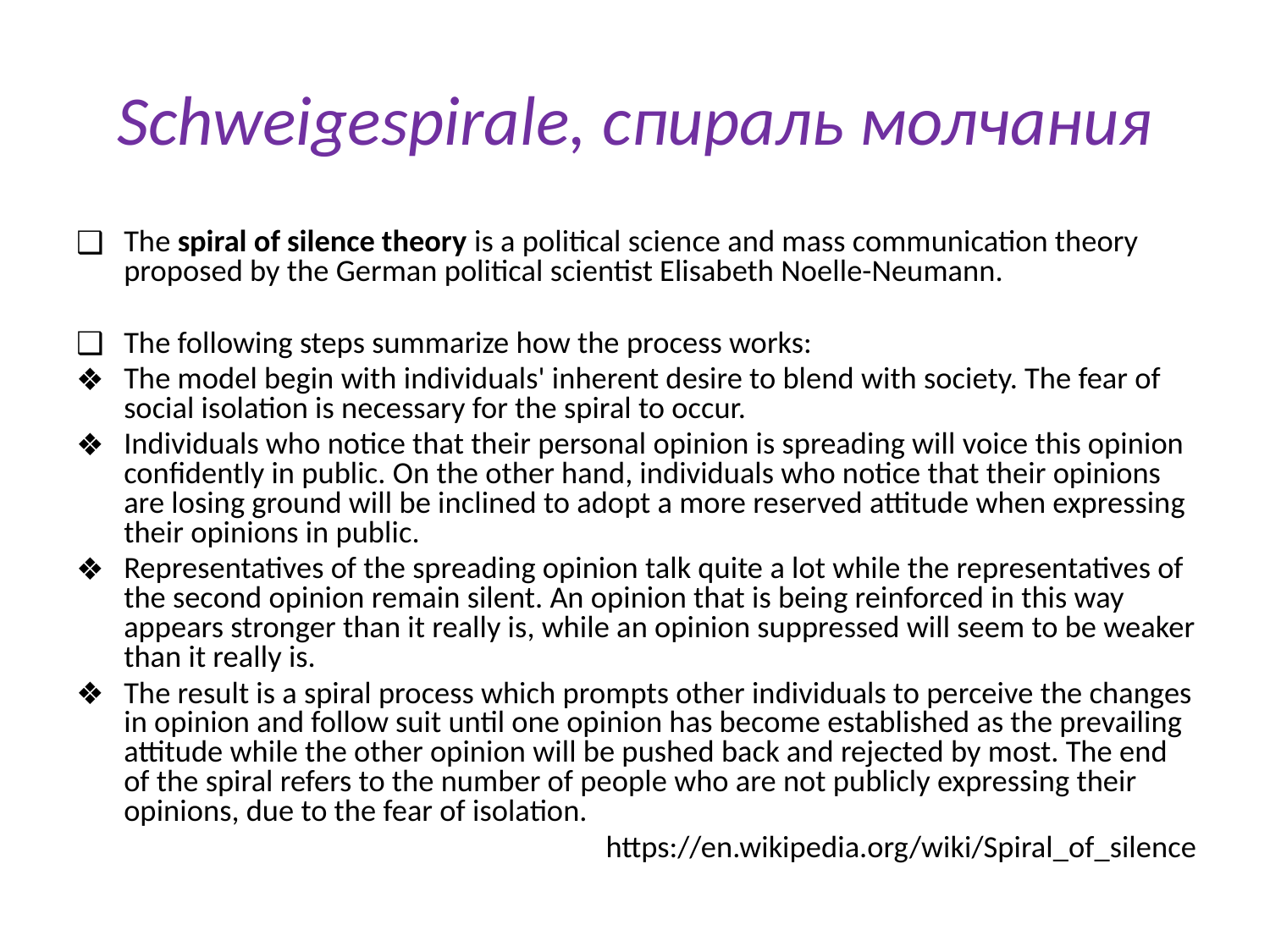

# Schweigespirale, спираль молчания
The spiral of silence theory is a political science and mass communication theory proposed by the German political scientist Elisabeth Noelle-Neumann.

The following steps summarize how the process works:
The model begin with individuals' inherent desire to blend with society. The fear of social isolation is necessary for the spiral to occur.
Individuals who notice that their personal opinion is spreading will voice this opinion confidently in public. On the other hand, individuals who notice that their opinions are losing ground will be inclined to adopt a more reserved attitude when expressing their opinions in public.
Representatives of the spreading opinion talk quite a lot while the representatives of the second opinion remain silent. An opinion that is being reinforced in this way appears stronger than it really is, while an opinion suppressed will seem to be weaker than it really is.
The result is a spiral process which prompts other individuals to perceive the changes in opinion and follow suit until one opinion has become established as the prevailing attitude while the other opinion will be pushed back and rejected by most. The end of the spiral refers to the number of people who are not publicly expressing their opinions, due to the fear of isolation.
https://en.wikipedia.org/wiki/Spiral_of_silence